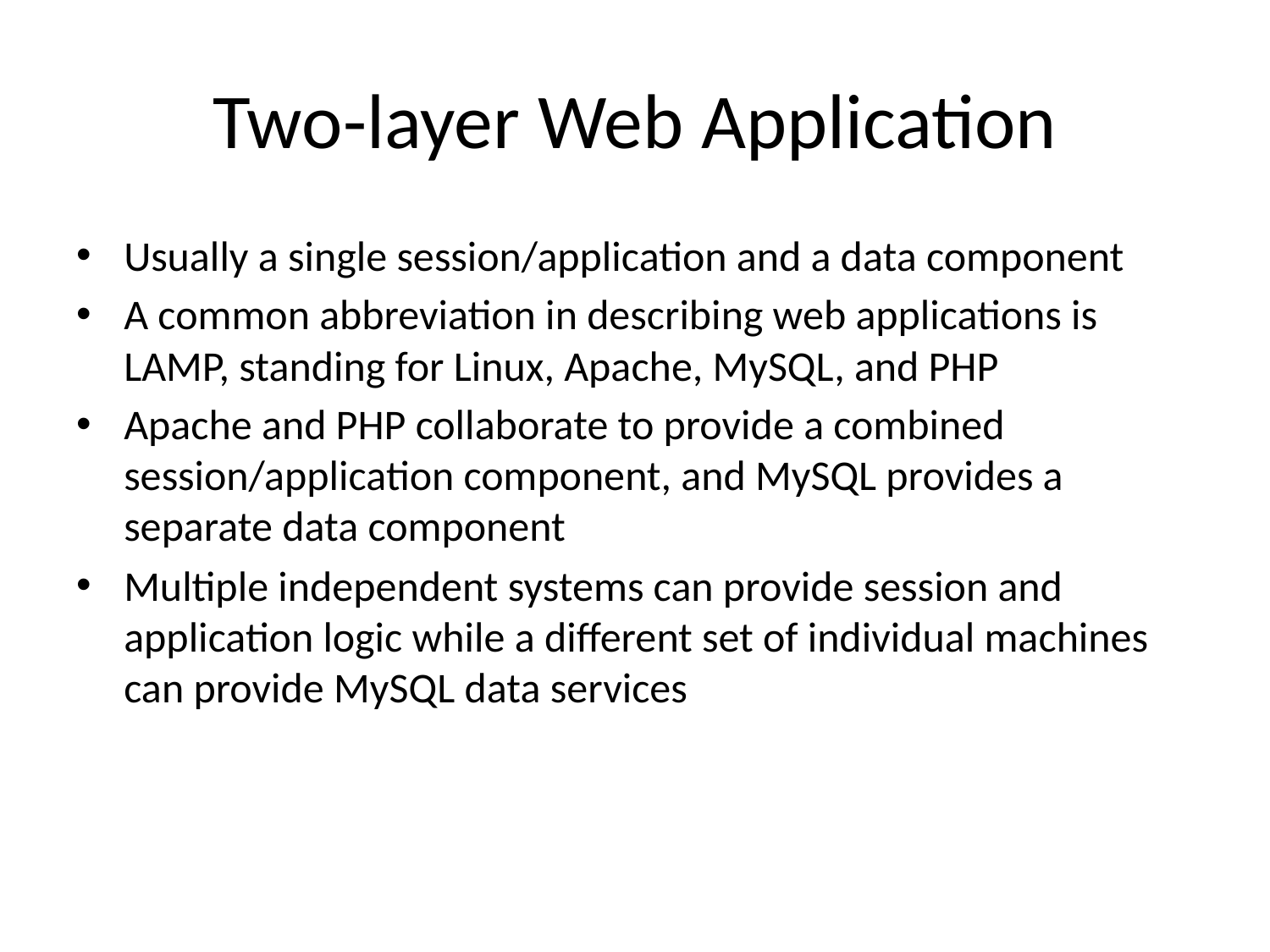

# Two-layer Web Application
Usually a single session/application and a data component
A common abbreviation in describing web applications is LAMP, standing for Linux, Apache, MySQL, and PHP
Apache and PHP collaborate to provide a combined session/application component, and MySQL provides a separate data component
Multiple independent systems can provide session and application logic while a different set of individual machines can provide MySQL data services